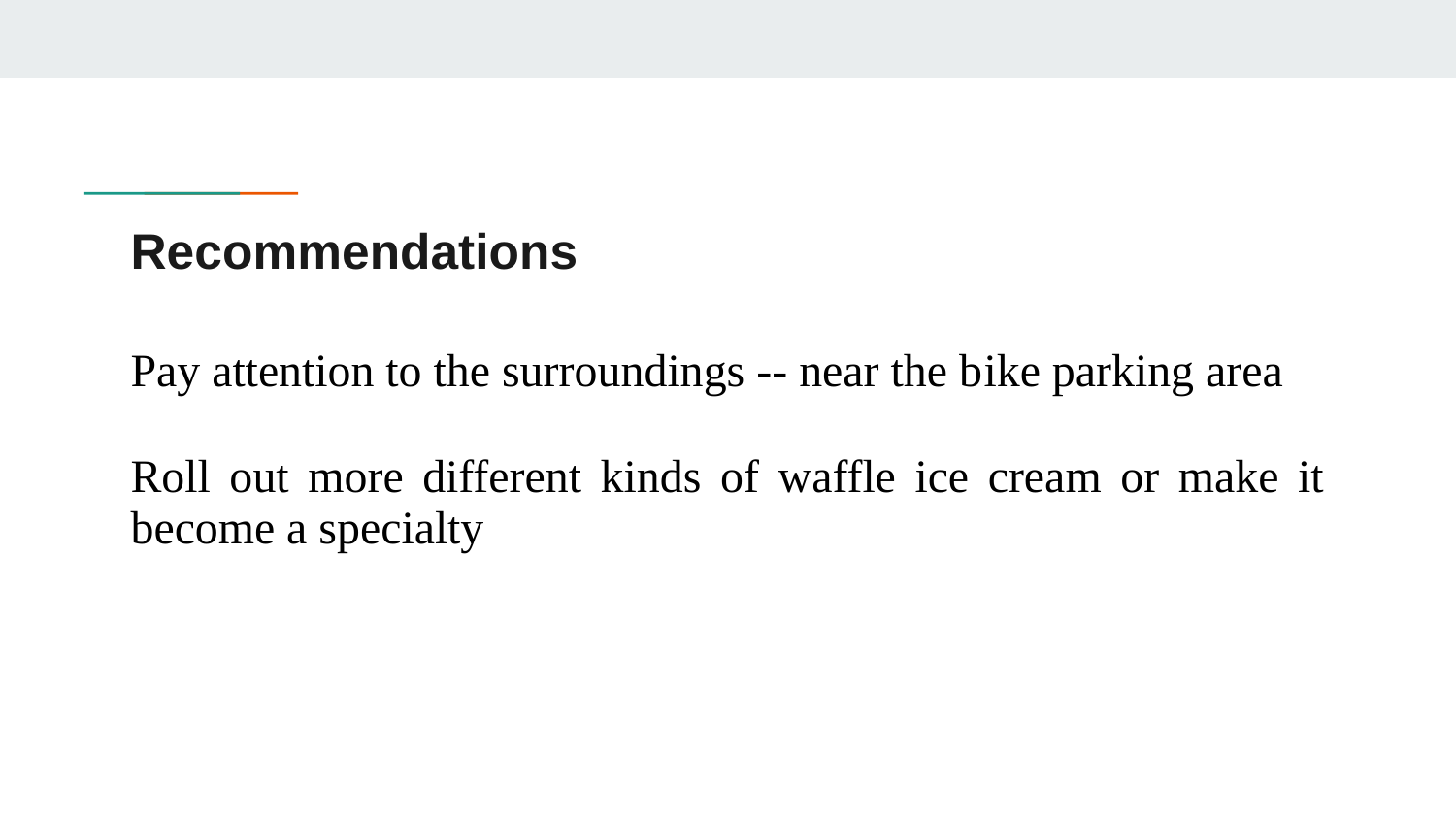

# Recommendations
Pay attention to the surroundings -- near the bike parking area

Roll out more different kinds of waffle ice cream or make it become a specialty